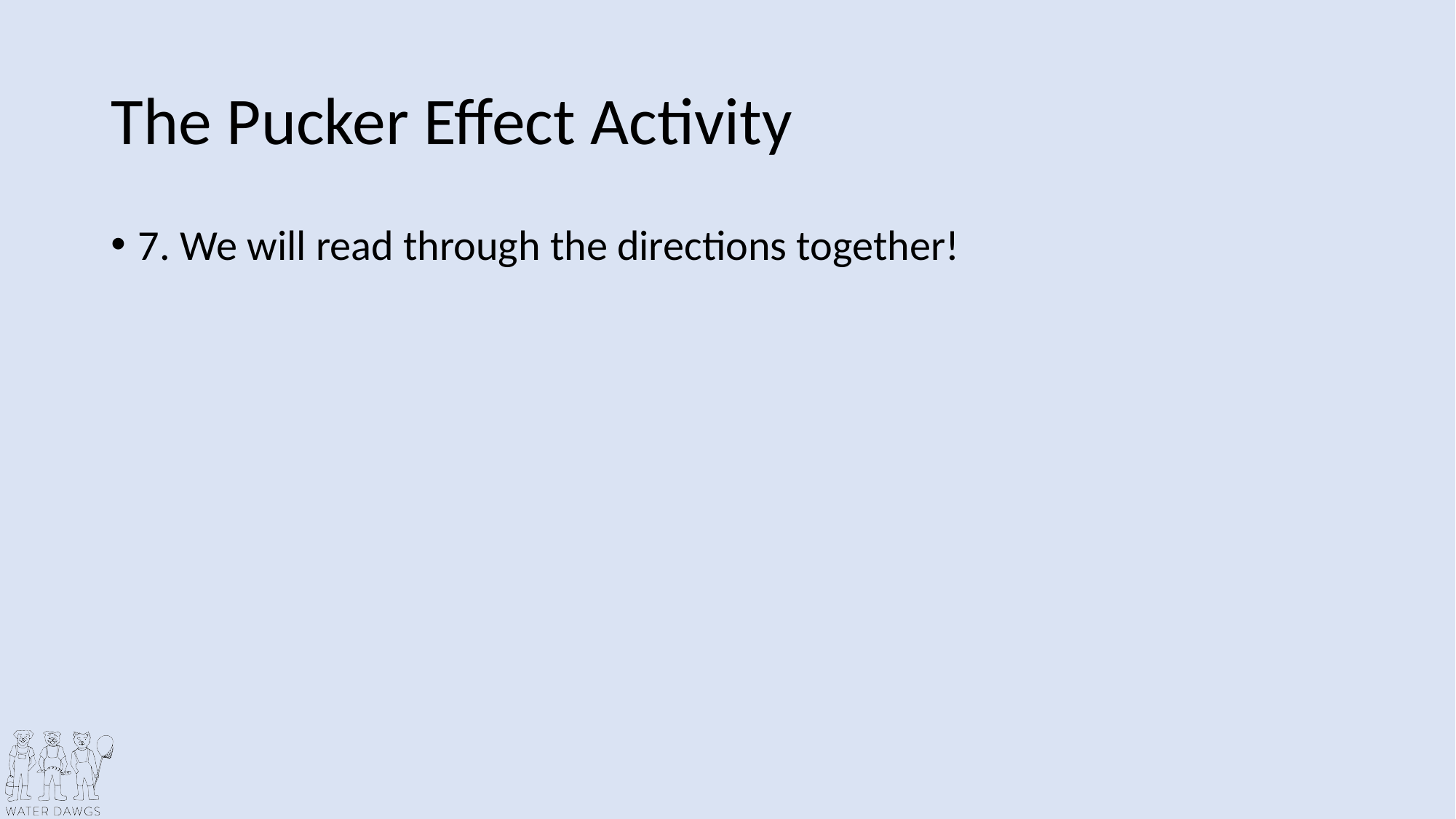

# The Pucker Effect Activity
7. We will read through the directions together!